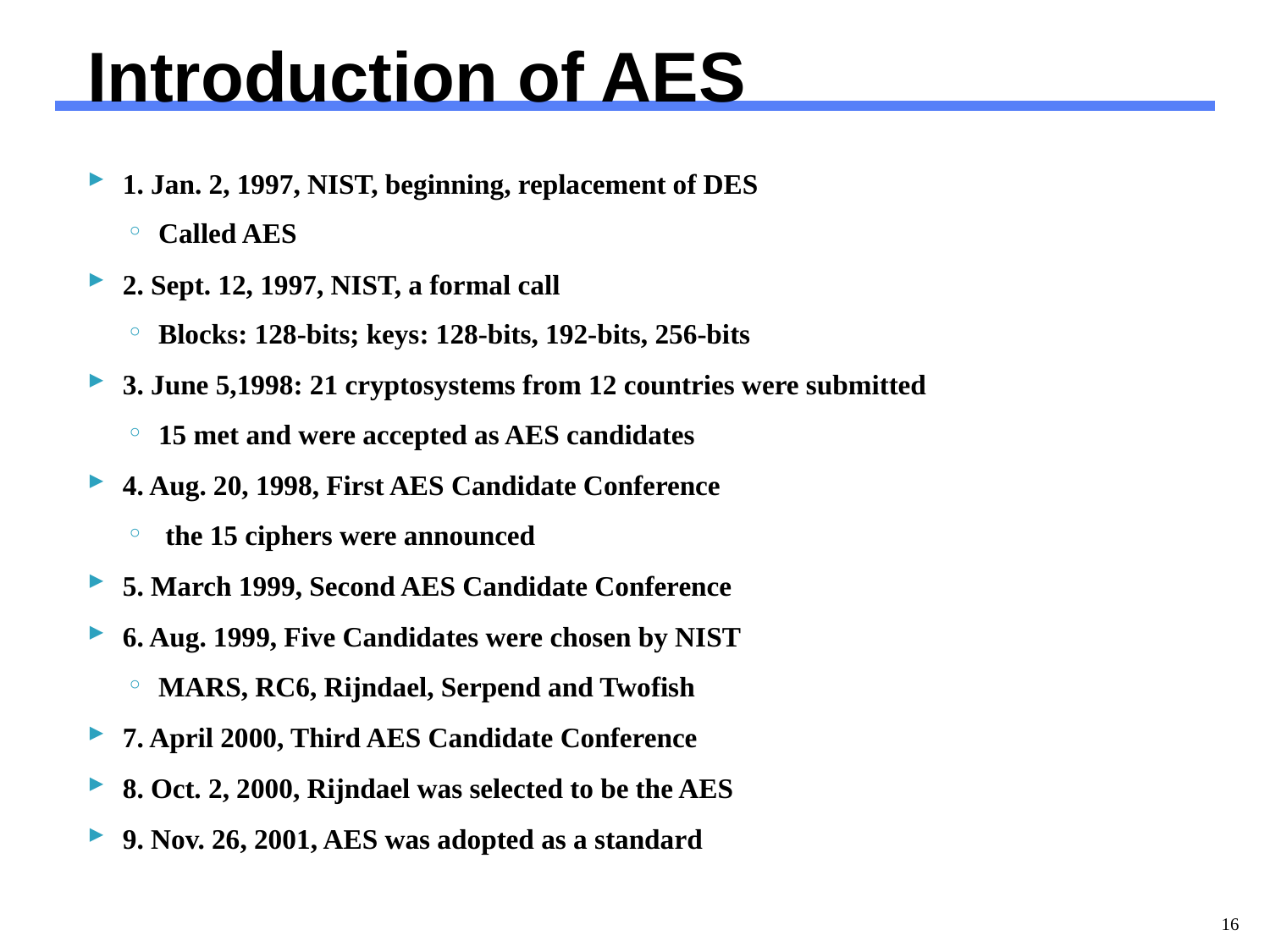

Introduction of AES
1. Jan. 2, 1997, NIST, beginning, replacement of DES
Called AES
2. Sept. 12, 1997, NIST, a formal call
Blocks: 128-bits; keys: 128-bits, 192-bits, 256-bits
3. June 5,1998: 21 cryptosystems from 12 countries were submitted
15 met and were accepted as AES candidates
4. Aug. 20, 1998, First AES Candidate Conference
 the 15 ciphers were announced
5. March 1999, Second AES Candidate Conference
6. Aug. 1999, Five Candidates were chosen by NIST
MARS, RC6, Rijndael, Serpend and Twofish
7. April 2000, Third AES Candidate Conference
8. Oct. 2, 2000, Rijndael was selected to be the AES
9. Nov. 26, 2001, AES was adopted as a standard
16